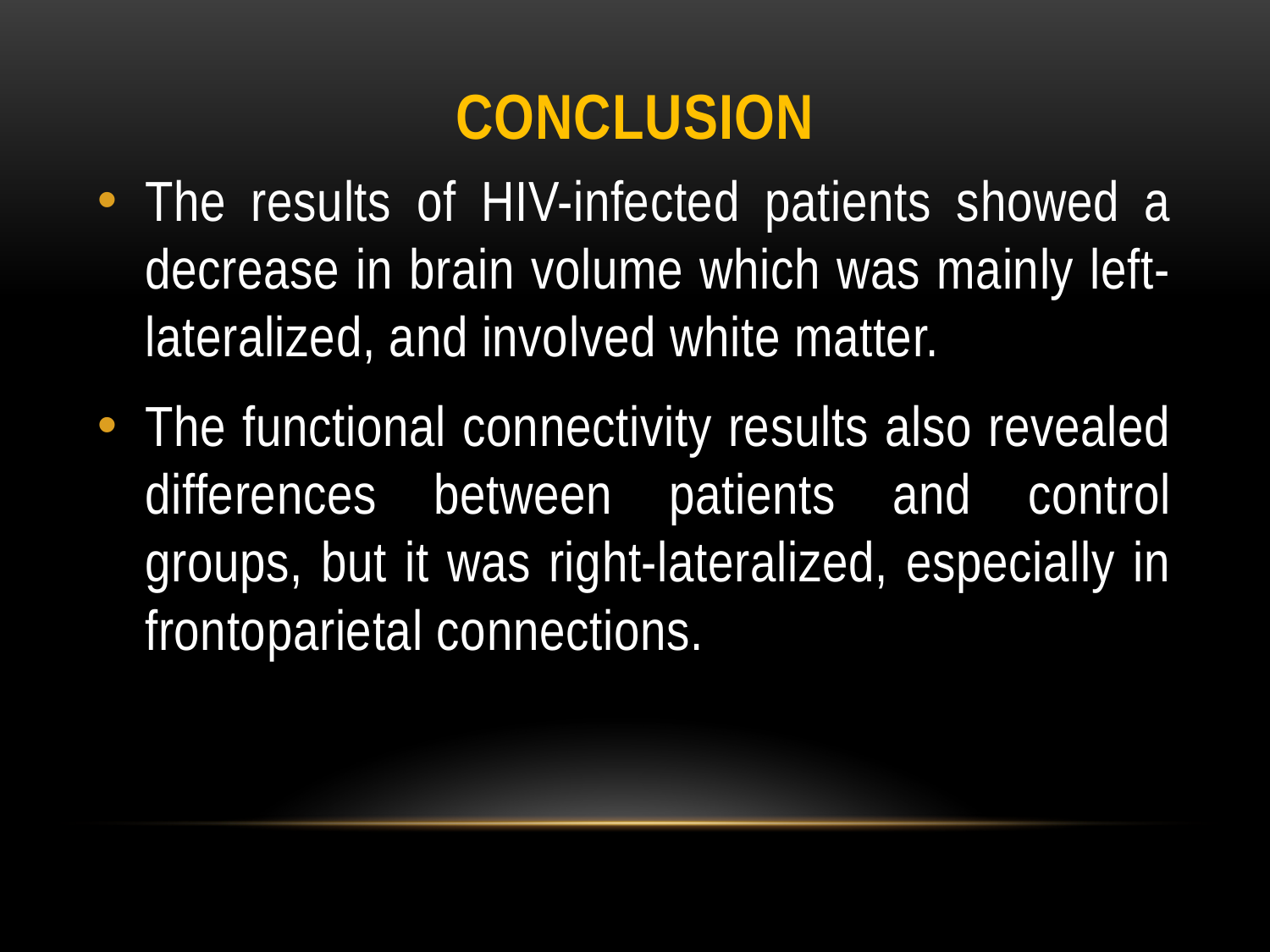

# Conclusion
The results of HIV-infected patients showed a decrease in brain volume which was mainly left-lateralized, and involved white matter.
The functional connectivity results also revealed differences between patients and control groups, but it was right-lateralized, especially in frontoparietal connections.